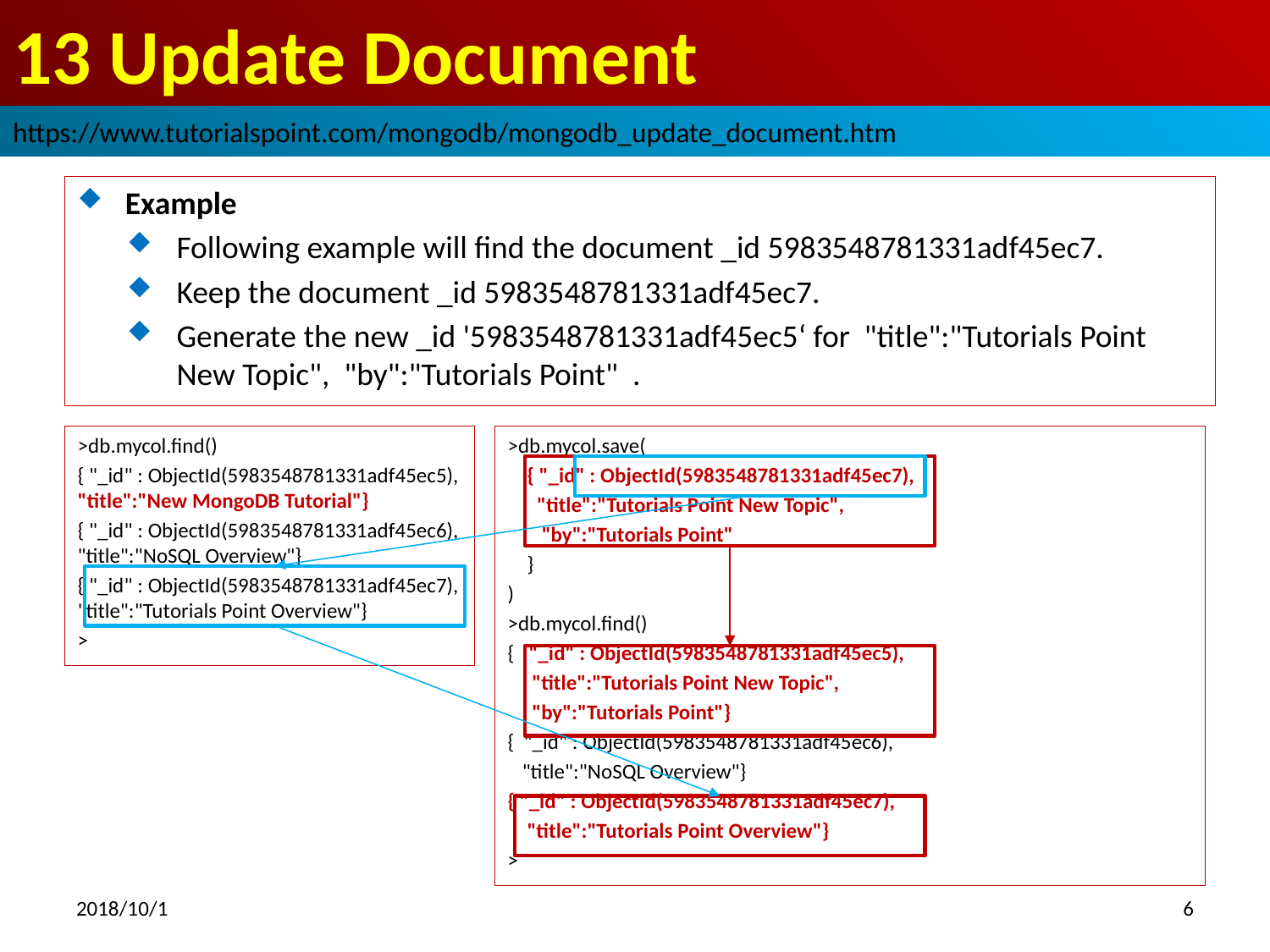

# 13 Update Document
https://www.tutorialspoint.com/mongodb/mongodb_update_document.htm
Example
Following example will find the document _id 5983548781331adf45ec7.
Keep the document _id 5983548781331adf45ec7.
Generate the new _id '5983548781331adf45ec5‘ for  "title":"Tutorials Point New Topic",  "by":"Tutorials Point"  .
>db.mycol.find()
{ "_id" : ObjectId(5983548781331adf45ec5), "title":"New MongoDB Tutorial"}
{ "_id" : ObjectId(5983548781331adf45ec6), "title":"NoSQL Overview"}
{ "_id" : ObjectId(5983548781331adf45ec7), "title":"Tutorials Point Overview"}
>
>db.mycol.save(
    { "_id" : ObjectId(5983548781331adf45ec7),
      "title":"Tutorials Point New Topic",
       "by":"Tutorials Point"
    }
)
>db.mycol.find()
{   "_id" : ObjectId(5983548781331adf45ec5),
     "title":"Tutorials Point New Topic",
     "by":"Tutorials Point"}
{  "_id" : ObjectId(5983548781331adf45ec6),
   "title":"NoSQL Overview"}
{ "_id" : ObjectId(5983548781331adf45ec7),
    "title":"Tutorials Point Overview"}
>

2018/10/1
6